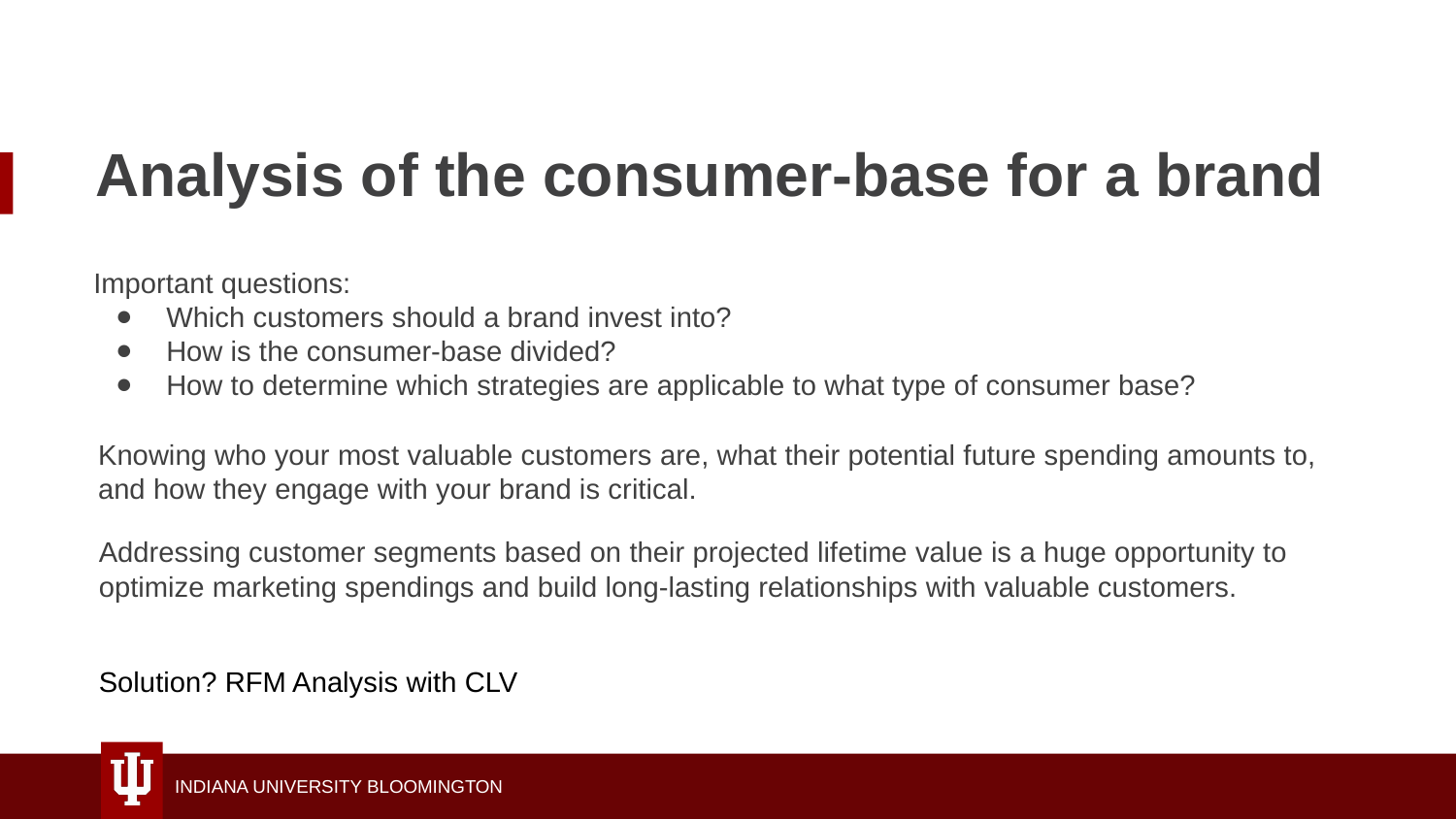

# Analysis of the consumer-base for a brand
Important questions:
Which customers should a brand invest into?
How is the consumer-base divided?
How to determine which strategies are applicable to what type of consumer base?
Knowing who your most valuable customers are, what their potential future spending amounts to, and how they engage with your brand is critical.
Addressing customer segments based on their projected lifetime value is a huge opportunity to optimize marketing spendings and build long-lasting relationships with valuable customers.
Solution? RFM Analysis with CLV